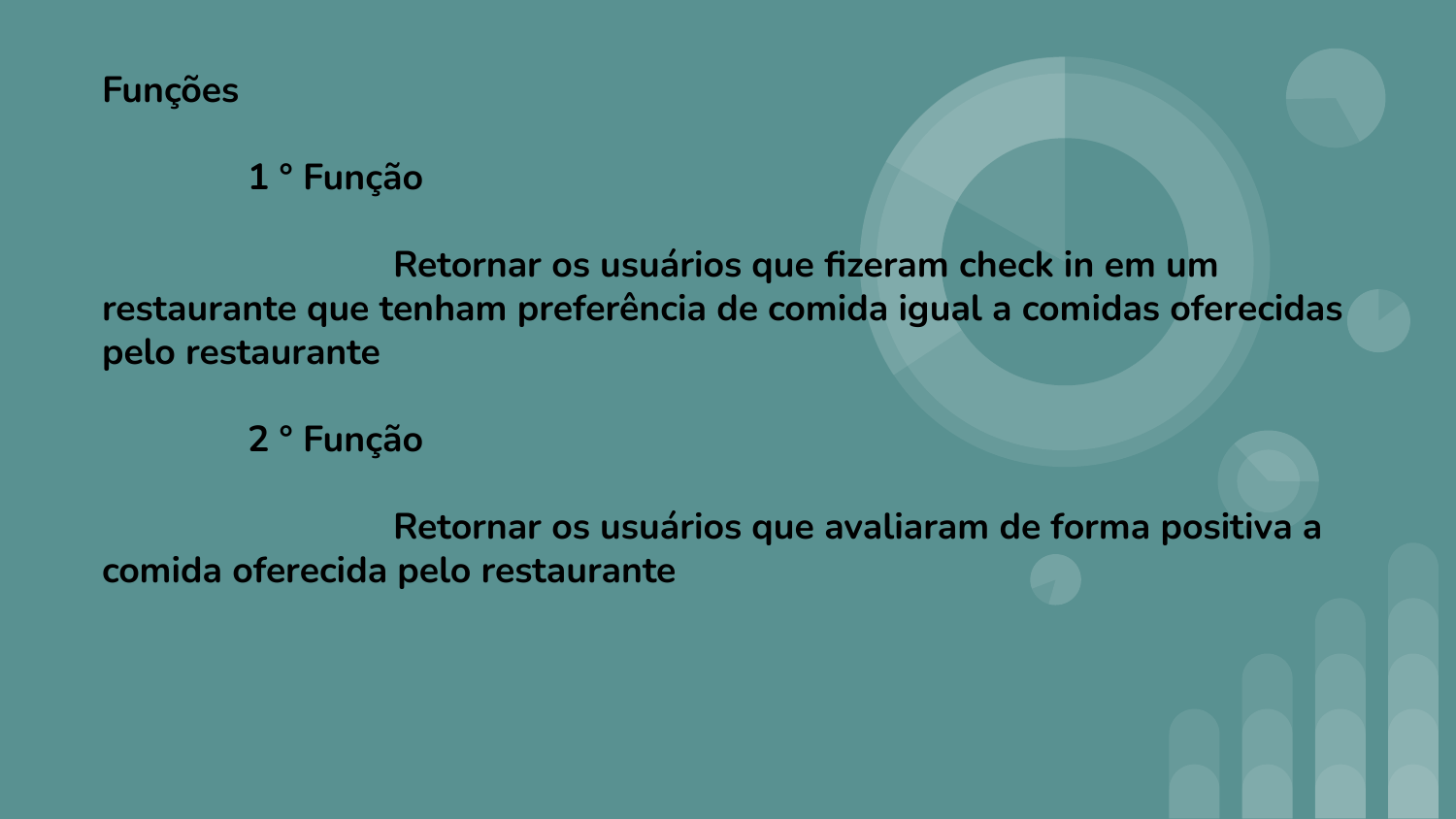

Funções

	1 ° Função

		Retornar os usuários que fizeram check in em um restaurante que tenham preferência de comida igual a comidas oferecidas pelo restaurante

	2 ° Função

		Retornar os usuários que avaliaram de forma positiva a comida oferecida pelo restaurante